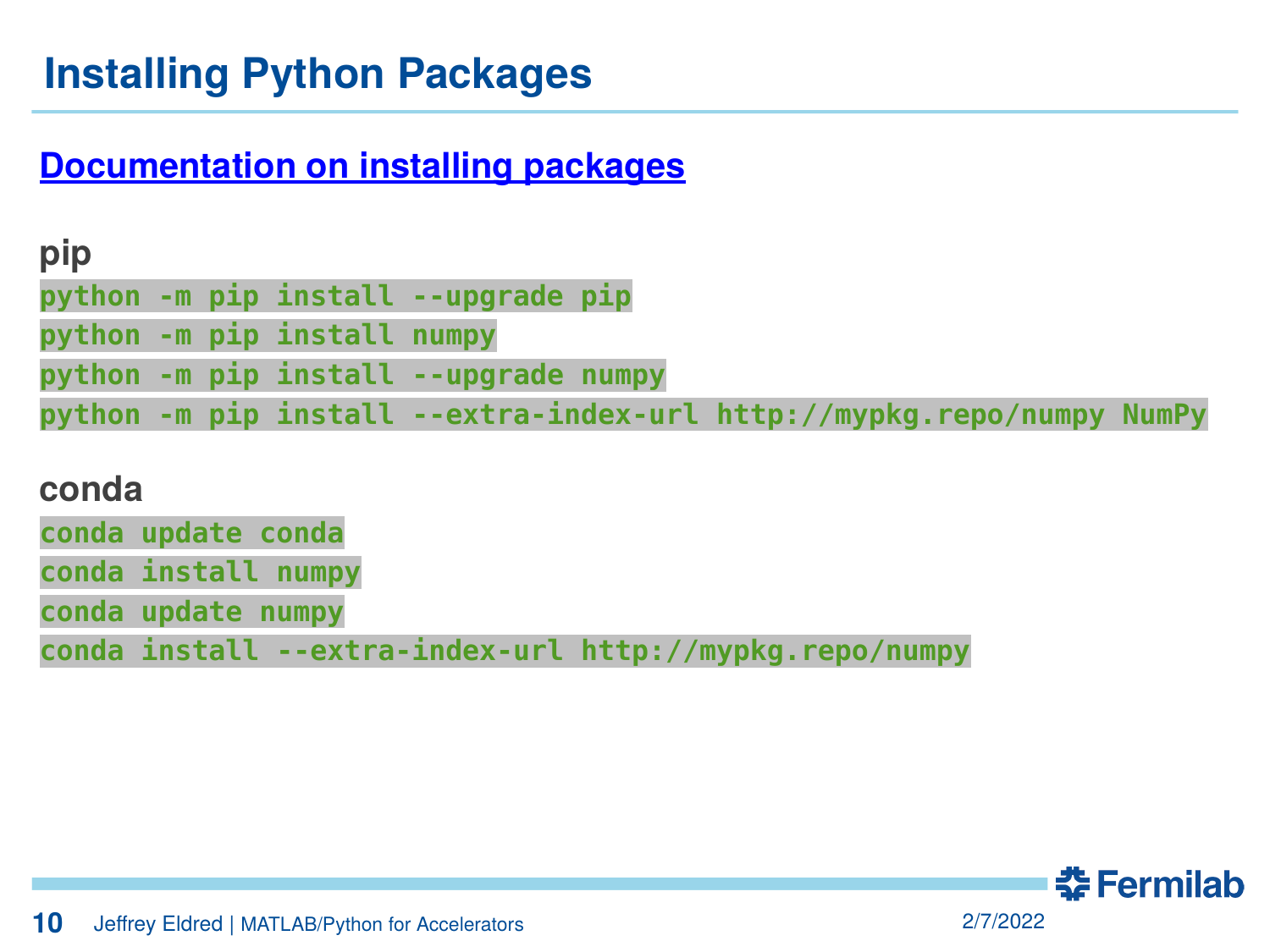

10
10
Installing Python Packages
Documentation on installing packages

pip
python -m pip install --upgrade pip
python -m pip install numpy
python -m pip install --upgrade numpy
python -m pip install --extra-index-url http://mypkg.repo/numpy NumPy

conda
conda update conda
conda install numpy
conda update numpy
conda install --extra-index-url http://mypkg.repo/numpy
10
2/7/2022
Jeffrey Eldred | MATLAB/Python for Accelerators